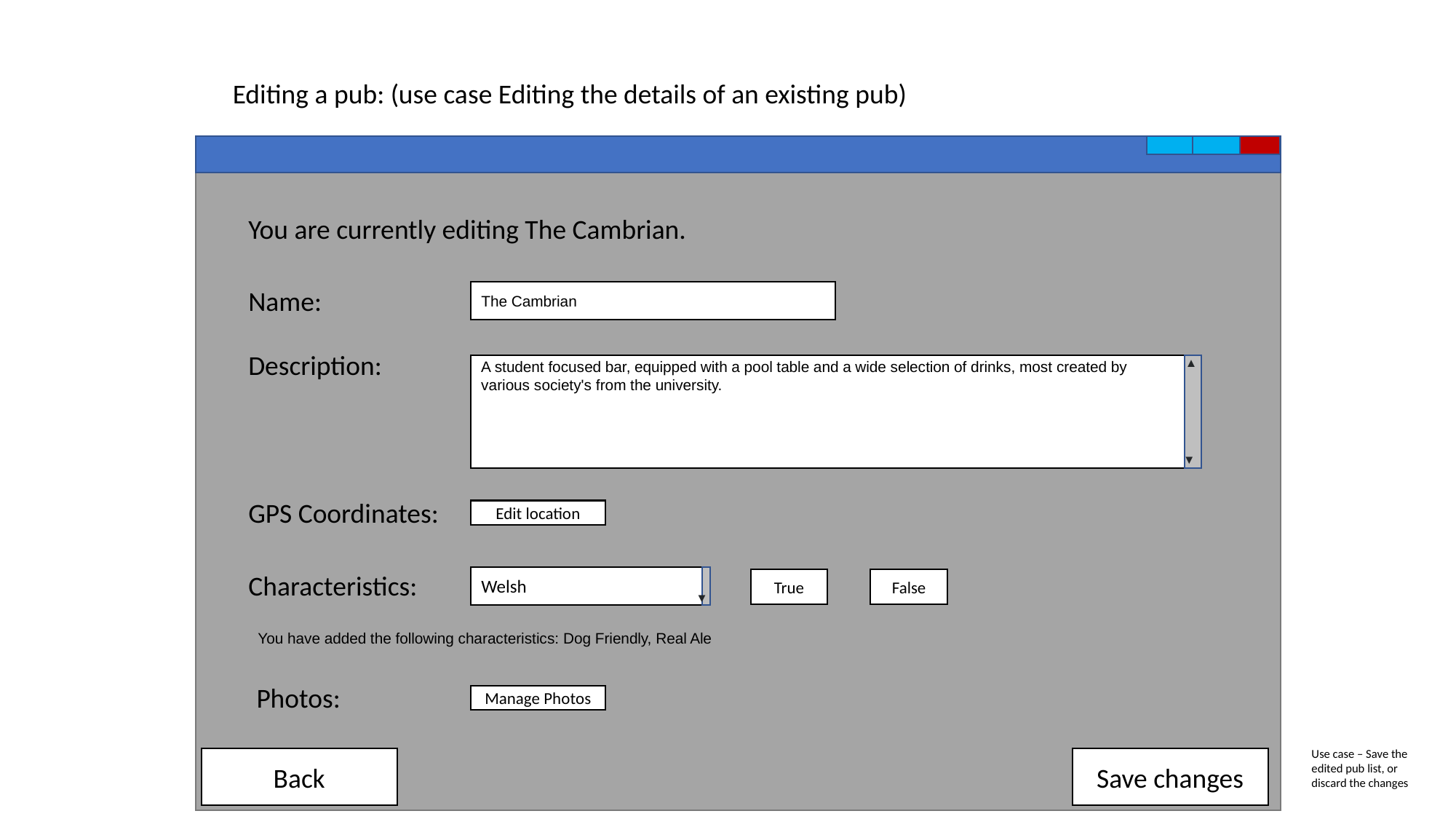

Editing a pub: (use case Editing the details of an existing pub)

You are currently editing The Cambrian.
Name:
The Cambrian
Description:
▲
A student focused bar, equipped with a pool table and a wide selection of drinks, most created by various society's from the university.

▼
GPS Coordinates:
Edit location
Characteristics:
Welsh

True
False
▼
You have added the following characteristics: Dog Friendly, Real Ale
Photos:
Manage Photos
Use case – Save the edited pub list, or discard the changes
Back
Save changes